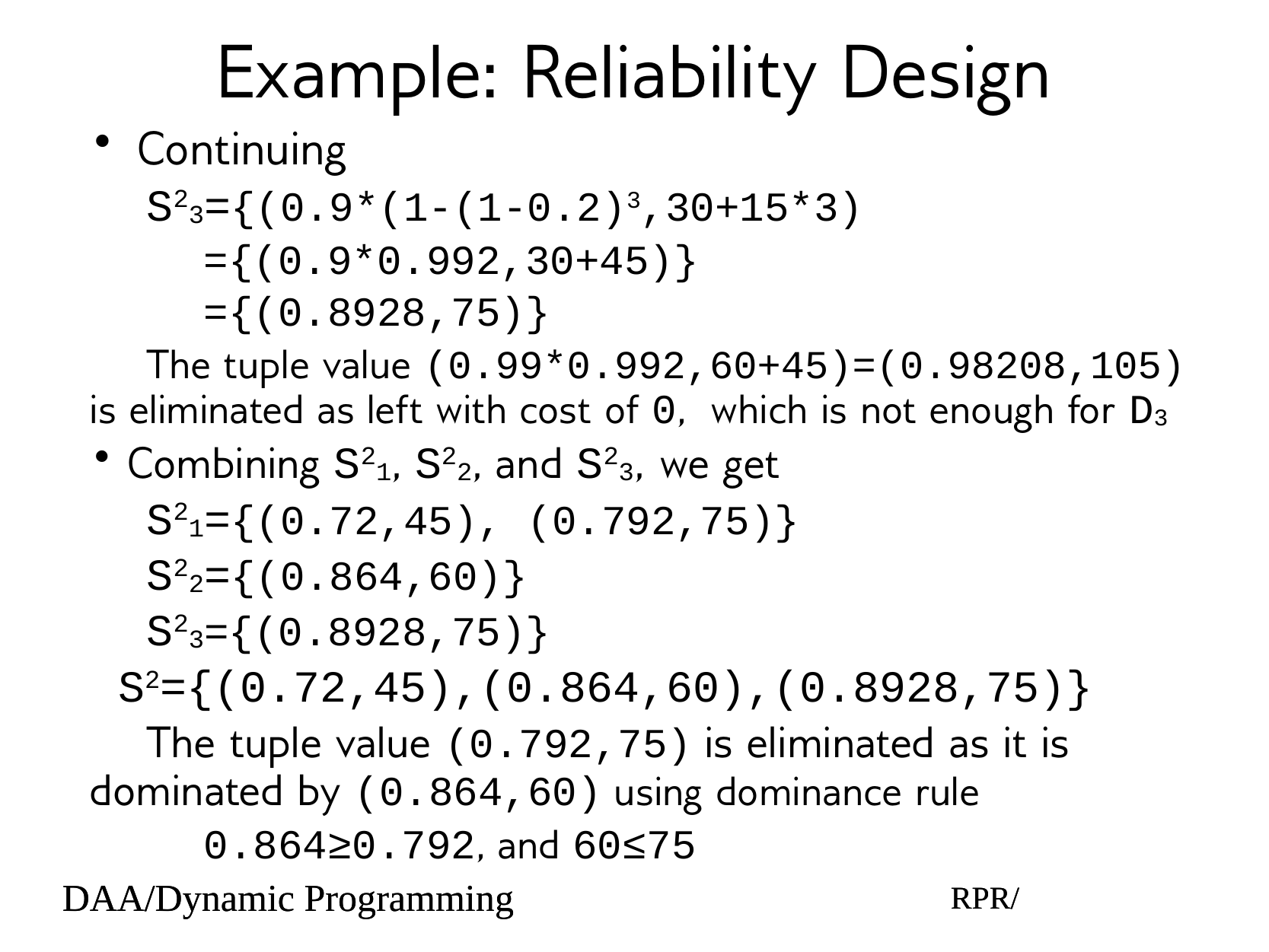

# Example: Reliability Design
Continuing
S23={(0.9*(1-(1-0.2)3,30+15*3)
={(0.9*0.992,30+45)}
={(0.8928,75)}
The tuple value (0.99*0.992,60+45)=(0.98208,105) is eliminated as left with cost of 0,  which is not enough for D3
Combining S21, S22, and S23, we get
S21={(0.72,45), (0.792,75)}
S22={(0.864,60)}
S23={(0.8928,75)}
S2={(0.72,45),(0.864,60),(0.8928,75)}
The tuple value (0.792,75) is eliminated as it is dominated by (0.864,60) using dominance rule
0.864≥0.792, and 60≤75
DAA/Dynamic Programming
RPR/
13